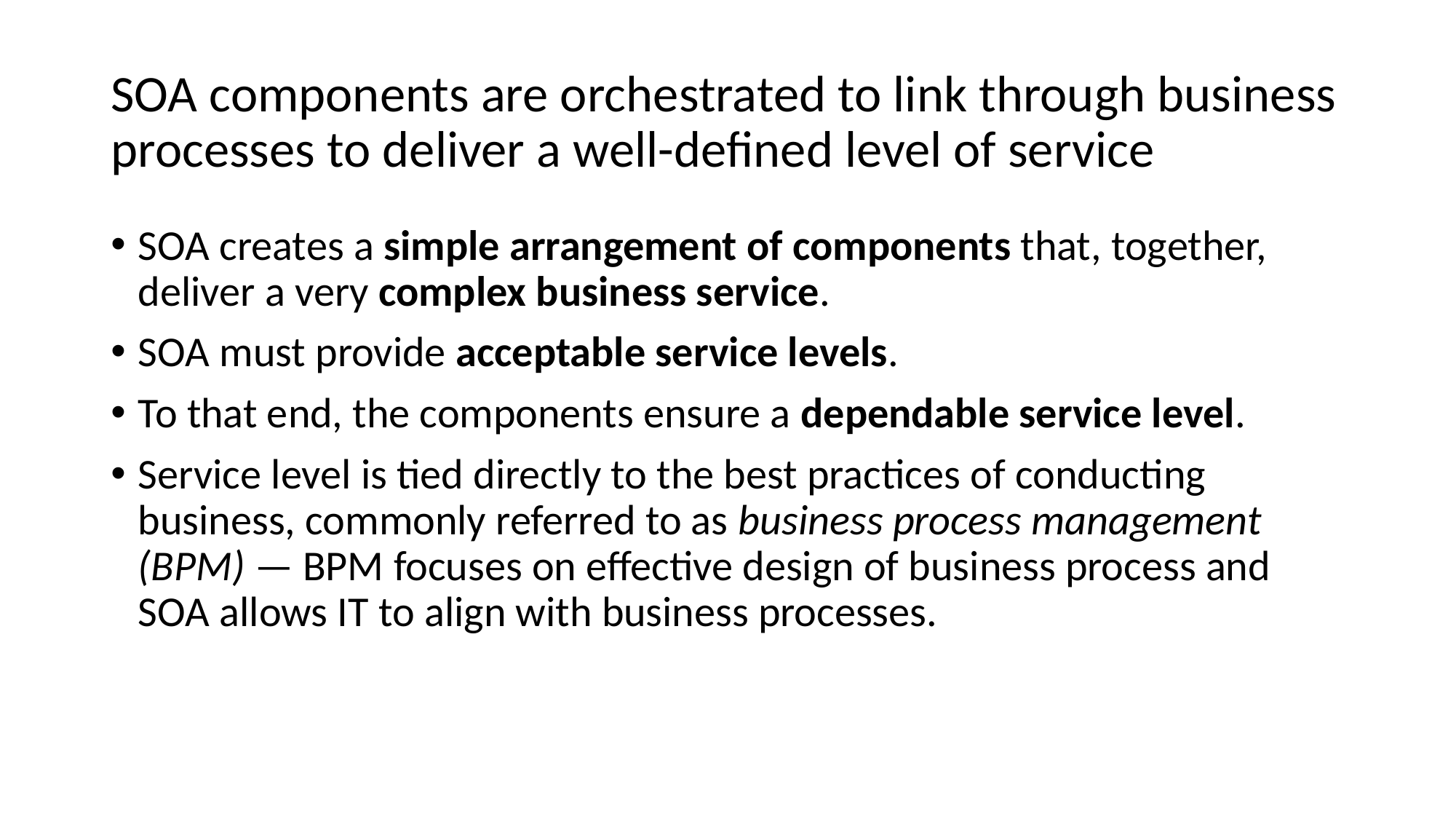

# SOA components are orchestrated to link through business processes to deliver a well-defined level of service
SOA creates a simple arrangement of components that, together, deliver a very complex business service.
SOA must provide acceptable service levels.
To that end, the components ensure a dependable service level.
Service level is tied directly to the best practices of conducting business, commonly referred to as business process management (BPM) — BPM focuses on effective design of business process and SOA allows IT to align with business processes.